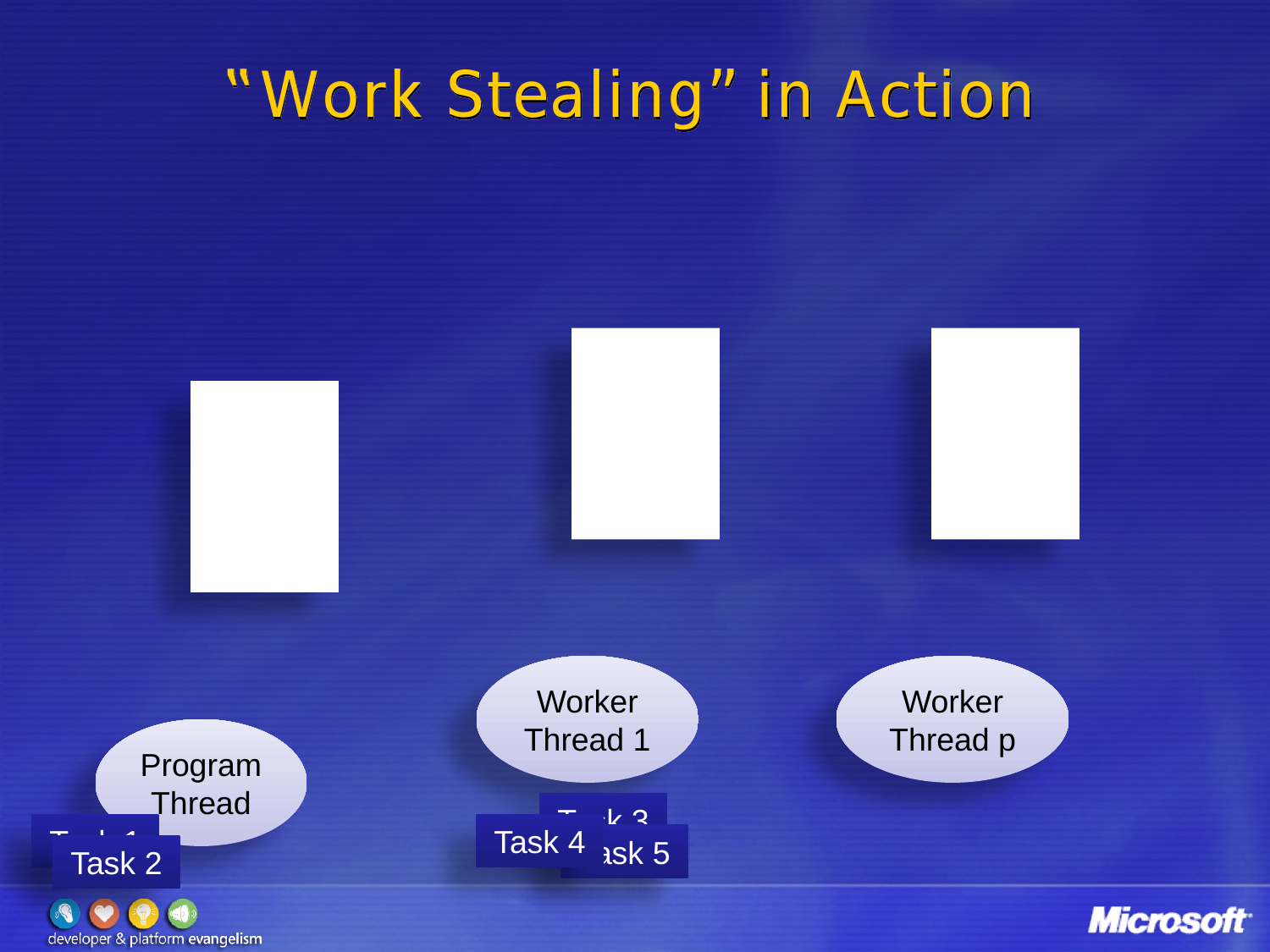

# “Work Stealing” in Action

Worker Thread 1
Worker Thread p
Program Thread
Task 3
Task 1
Task 4
Task 5
Task 2